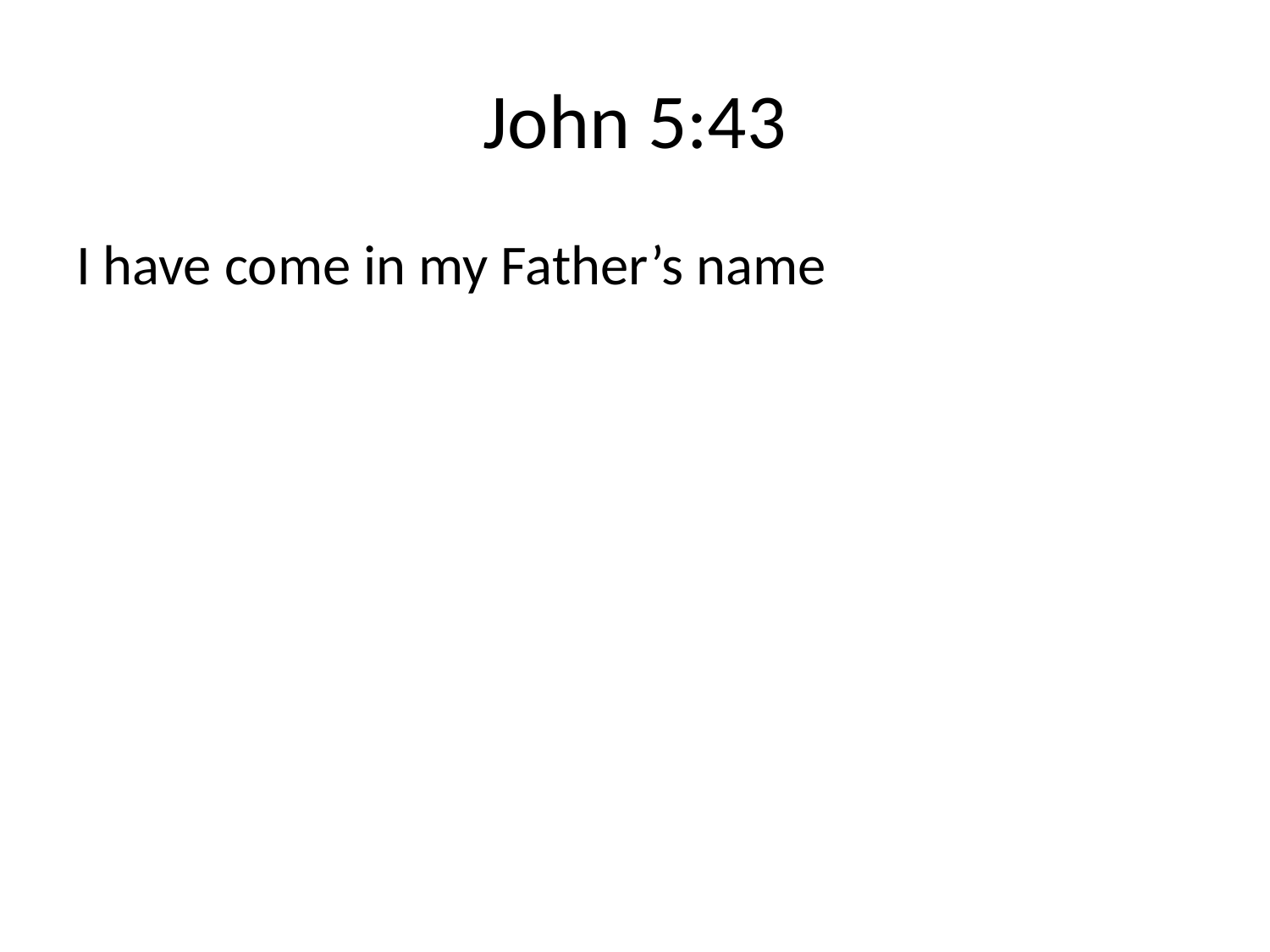

# John 5:43
I have come in my Father’s name